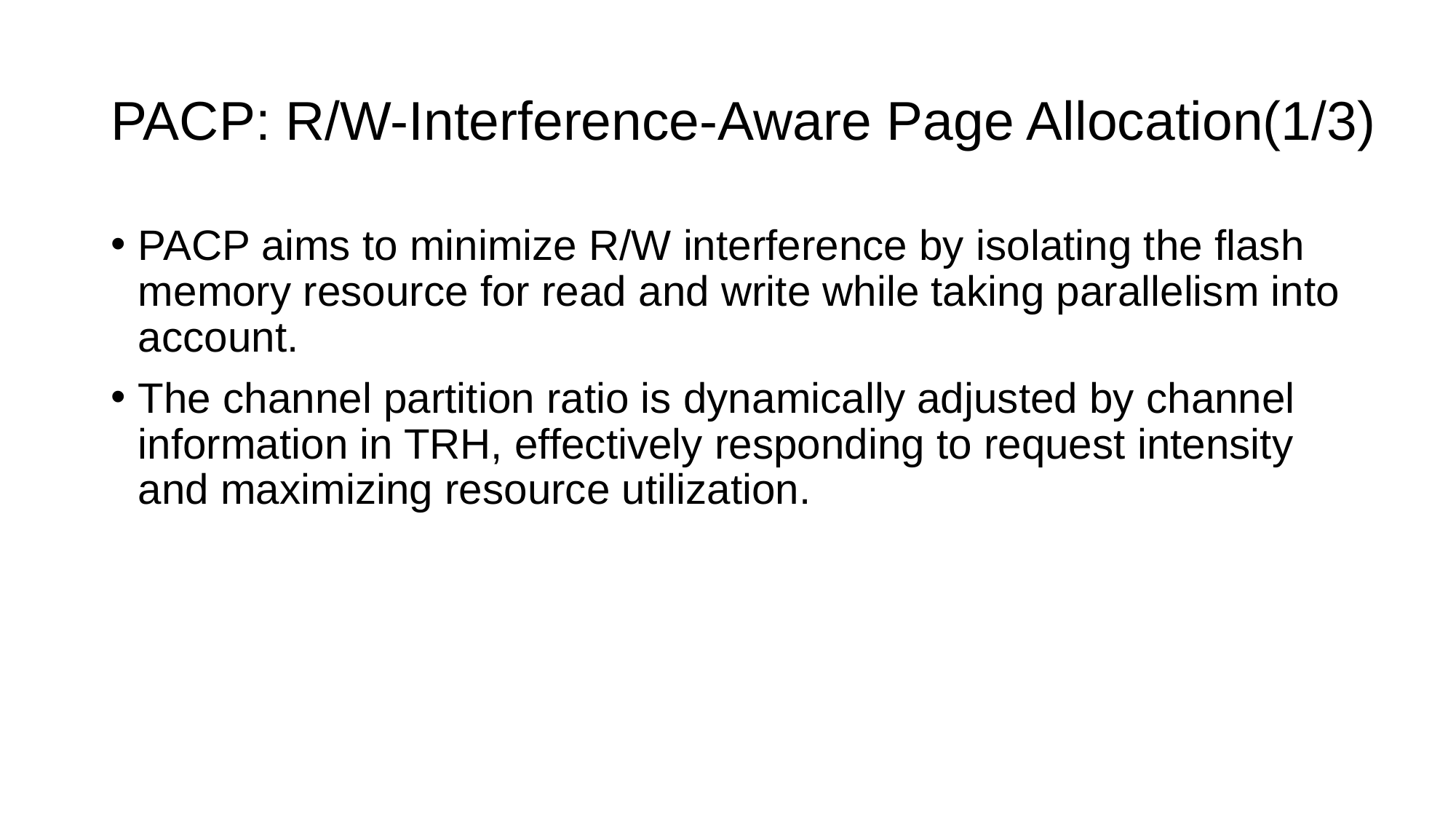

# PACP: R/W-Interference-Aware Page Allocation(1/3)
PACP aims to minimize R/W interference by isolating the flash memory resource for read and write while taking parallelism into account.
The channel partition ratio is dynamically adjusted by channel information in TRH, effectively responding to request intensity and maximizing resource utilization.